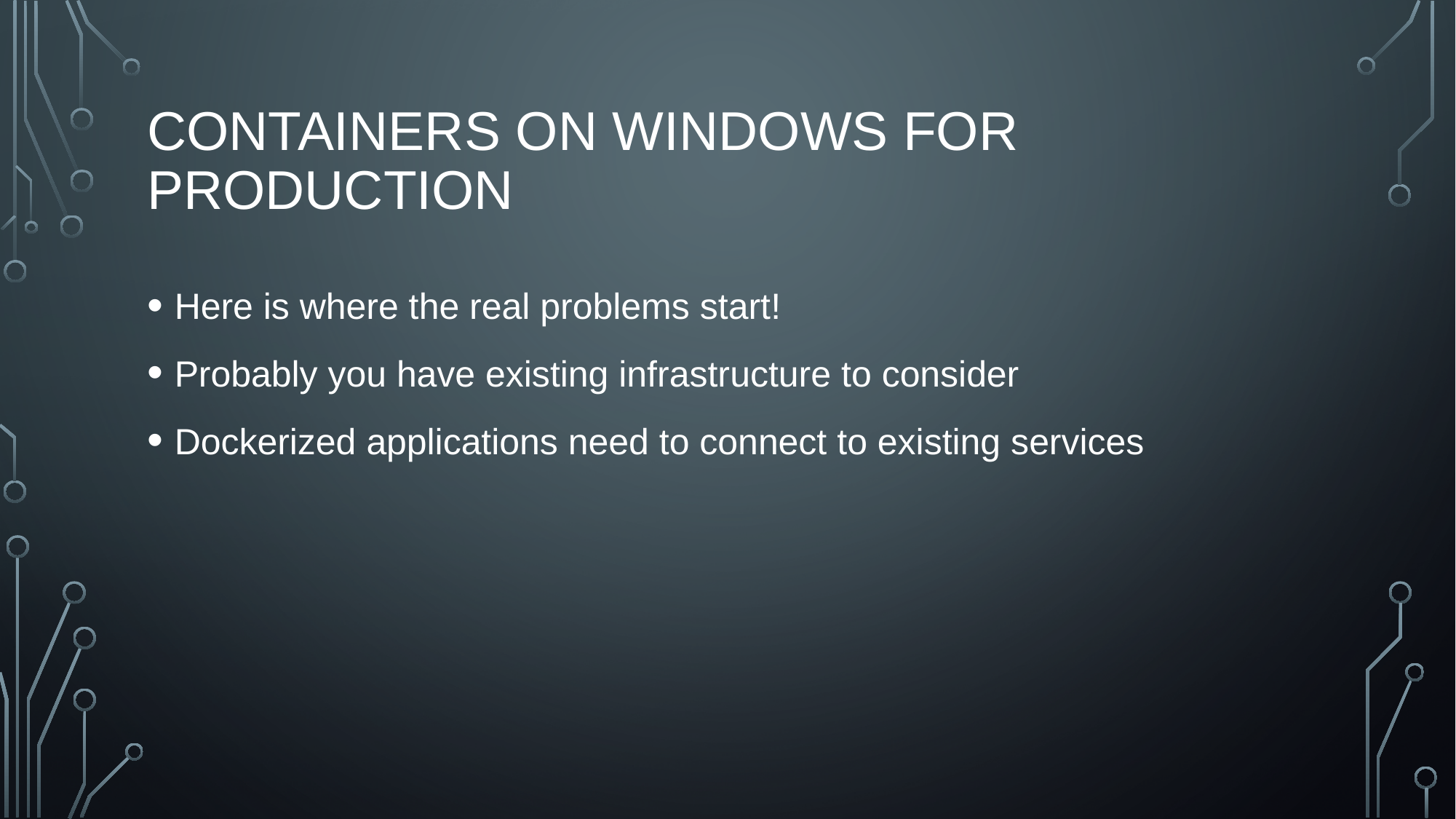

# Containers On Windows for PRODUCTION
Here is where the real problems start!
Probably you have existing infrastructure to consider
Dockerized applications need to connect to existing services